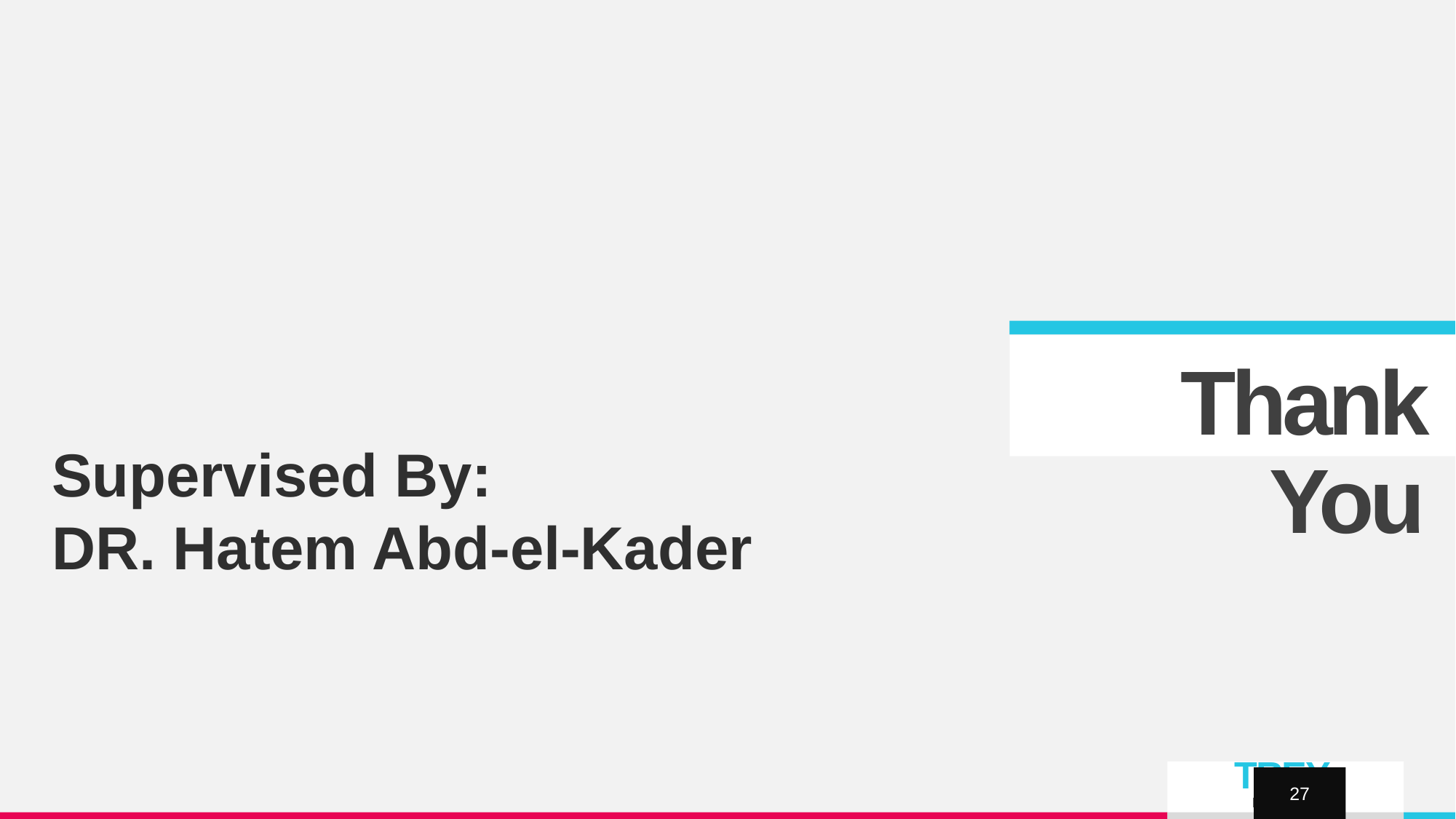

# Thank You
Supervised By:
DR. Hatem Abd-el-Kader
27